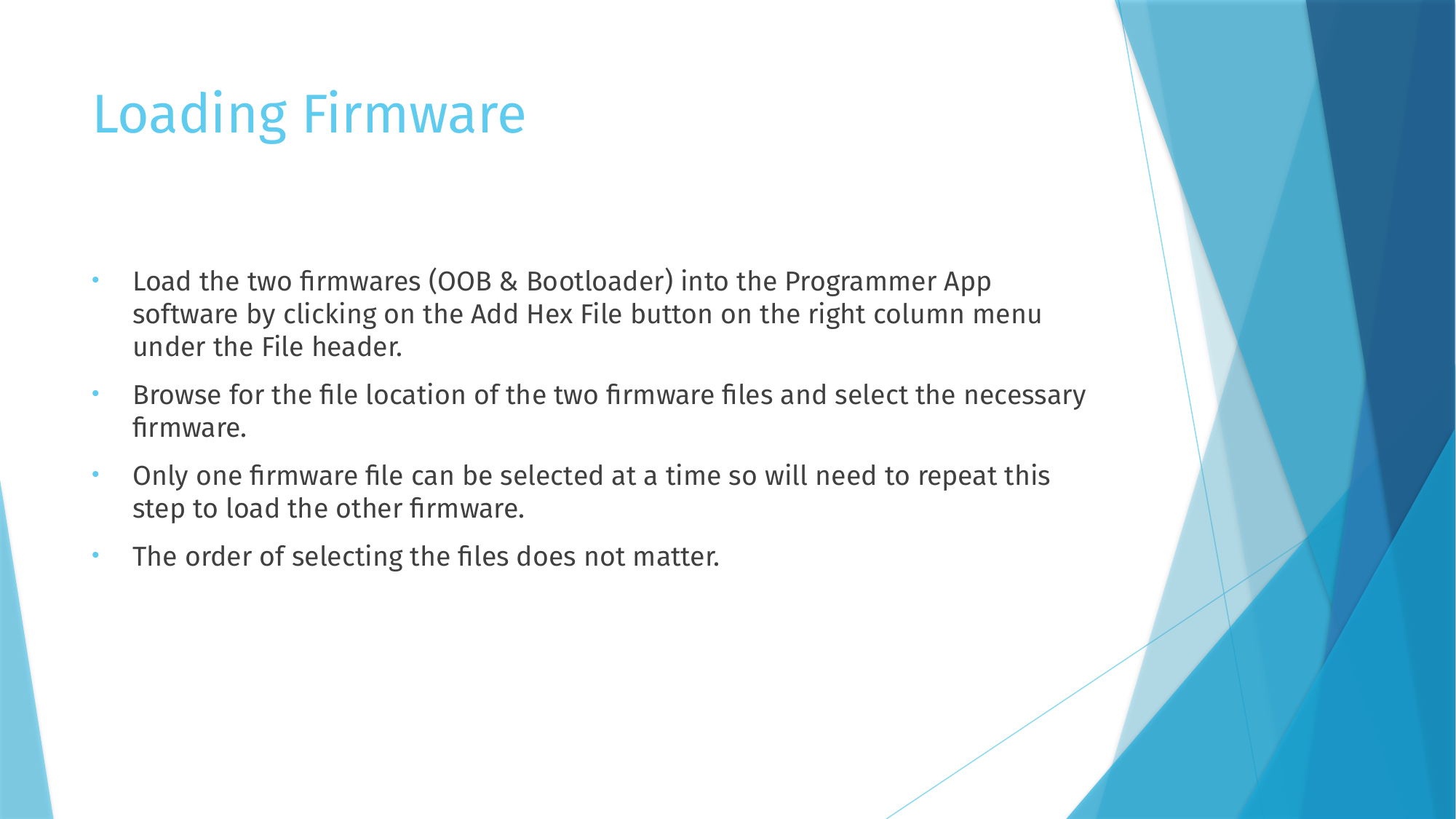

# Loading Firmware
Load the two firmwares (OOB & Bootloader) into the Programmer App software by clicking on the Add Hex File button on the right column menu under the File header.
Browse for the file location of the two firmware files and select the necessary firmware.
Only one firmware file can be selected at a time so will need to repeat this step to load the other firmware.
The order of selecting the files does not matter.